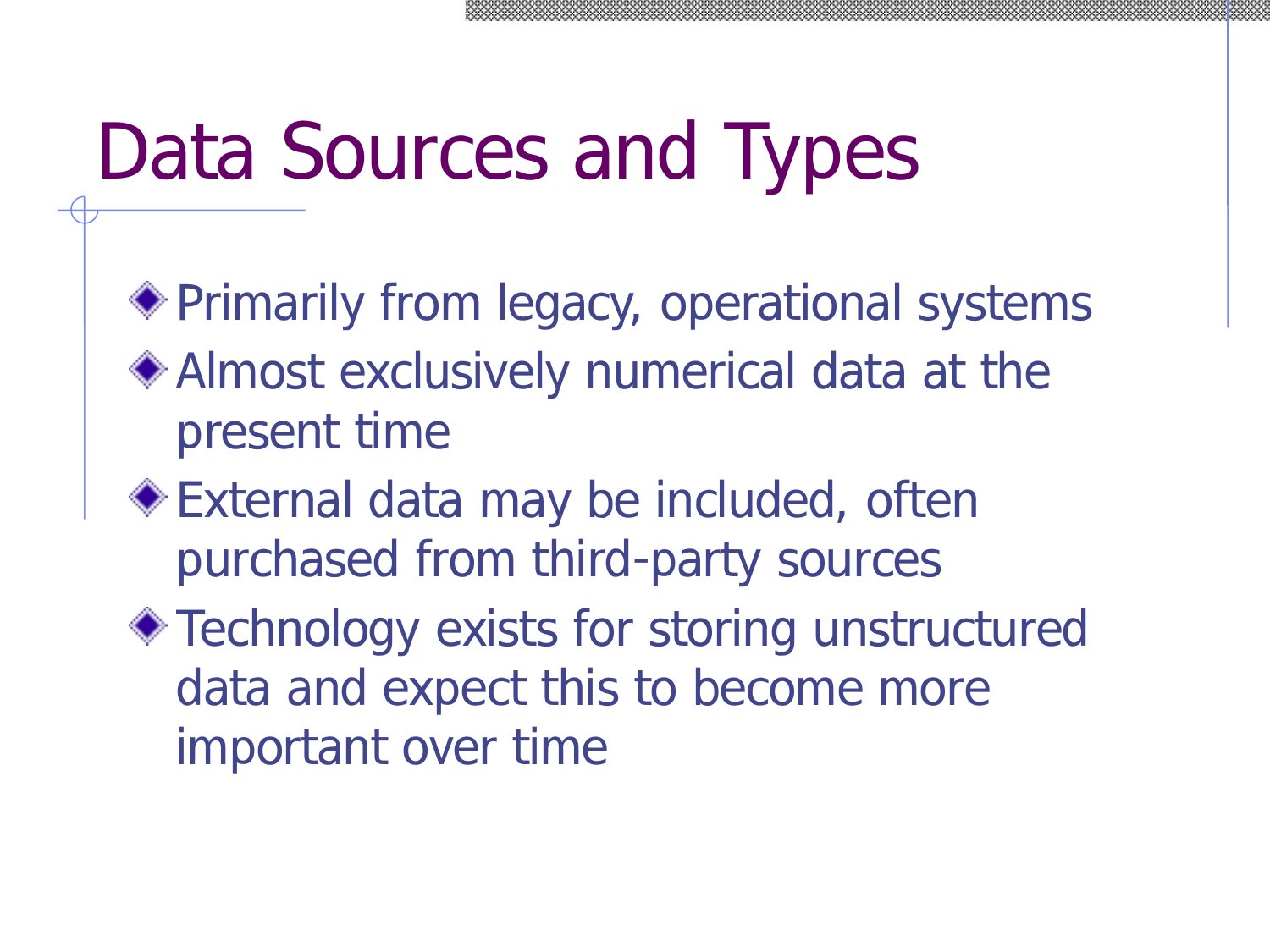

# Data Sources and Types
Primarily from legacy, operational systems
Almost exclusively numerical data at the present time
External data may be included, often purchased from third-party sources
Technology exists for storing unstructured data and expect this to become more important over time